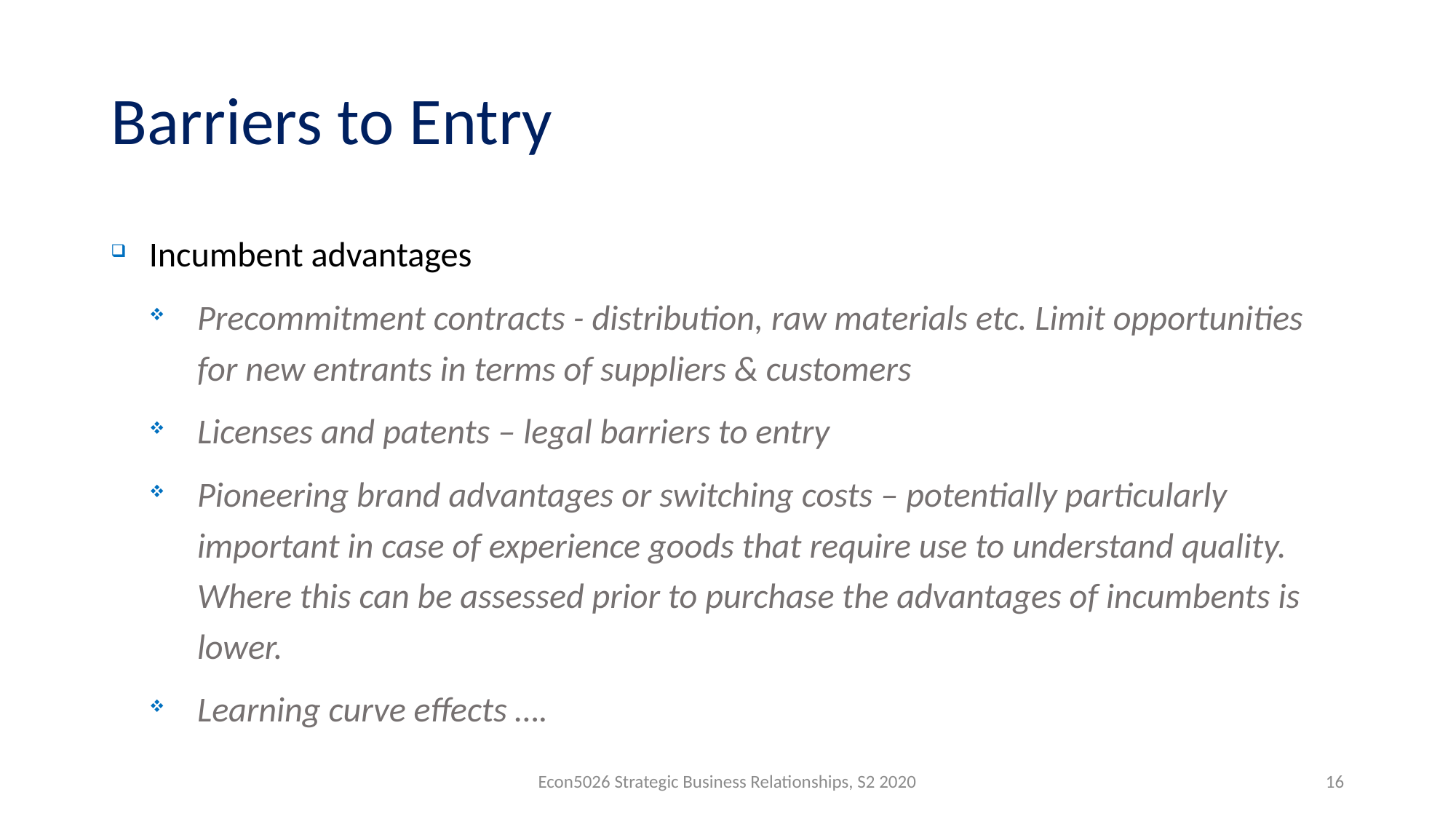

# Barriers to Entry
Incumbent advantages
Precommitment contracts - distribution, raw materials etc. Limit opportunities for new entrants in terms of suppliers & customers
Licenses and patents – legal barriers to entry
Pioneering brand advantages or switching costs – potentially particularly important in case of experience goods that require use to understand quality. Where this can be assessed prior to purchase the advantages of incumbents is lower.
Learning curve effects ….
Econ5026 Strategic Business Relationships, S2 2020
16